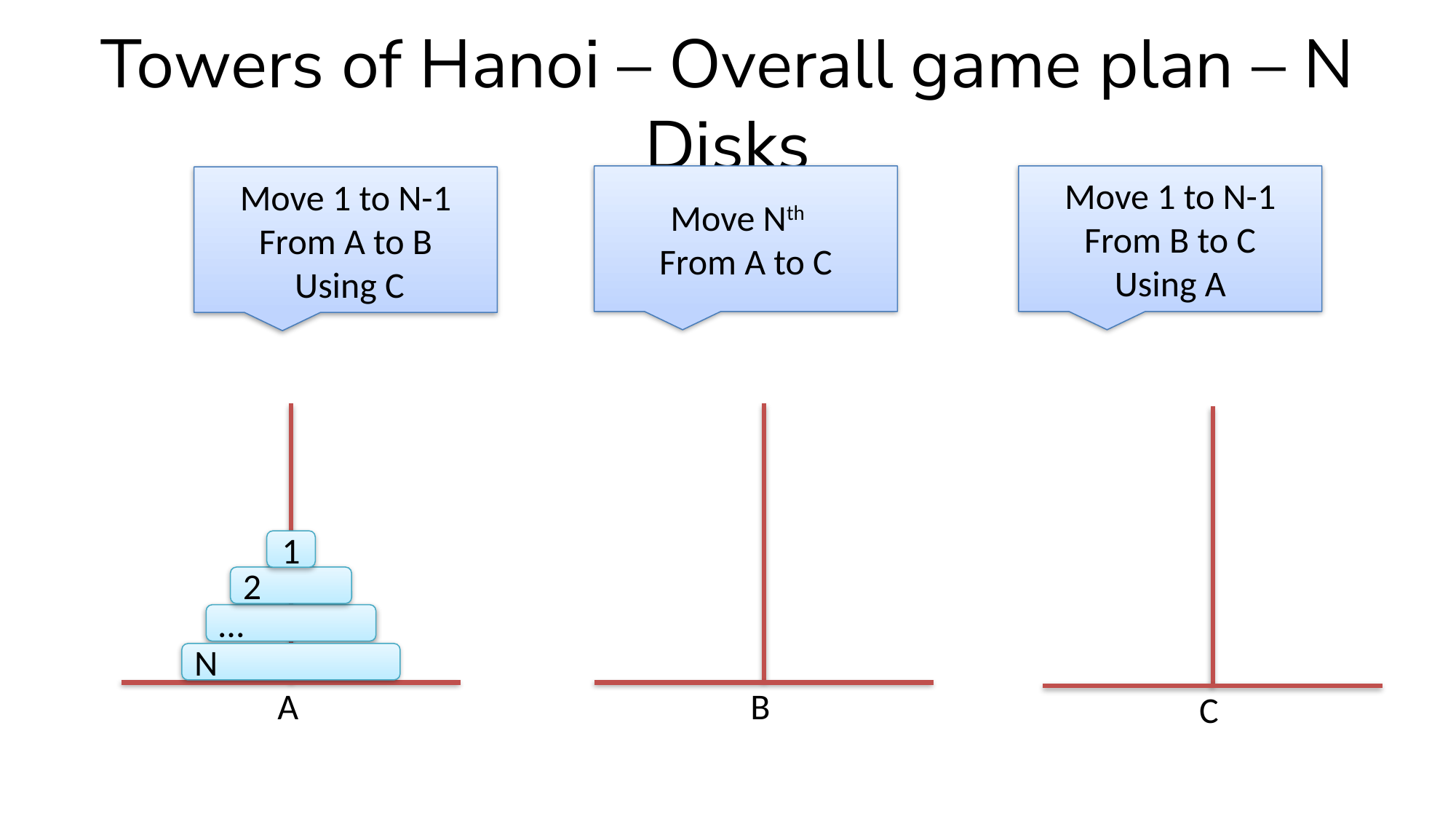

# Towers of Hanoi – Overall game plan – N Disks
Move Nth
From A to C
Move 1 to N-1
From B to C
Using A
Move 1 to N-1
From A to B
 Using C

A
B
C
1
2
…
N